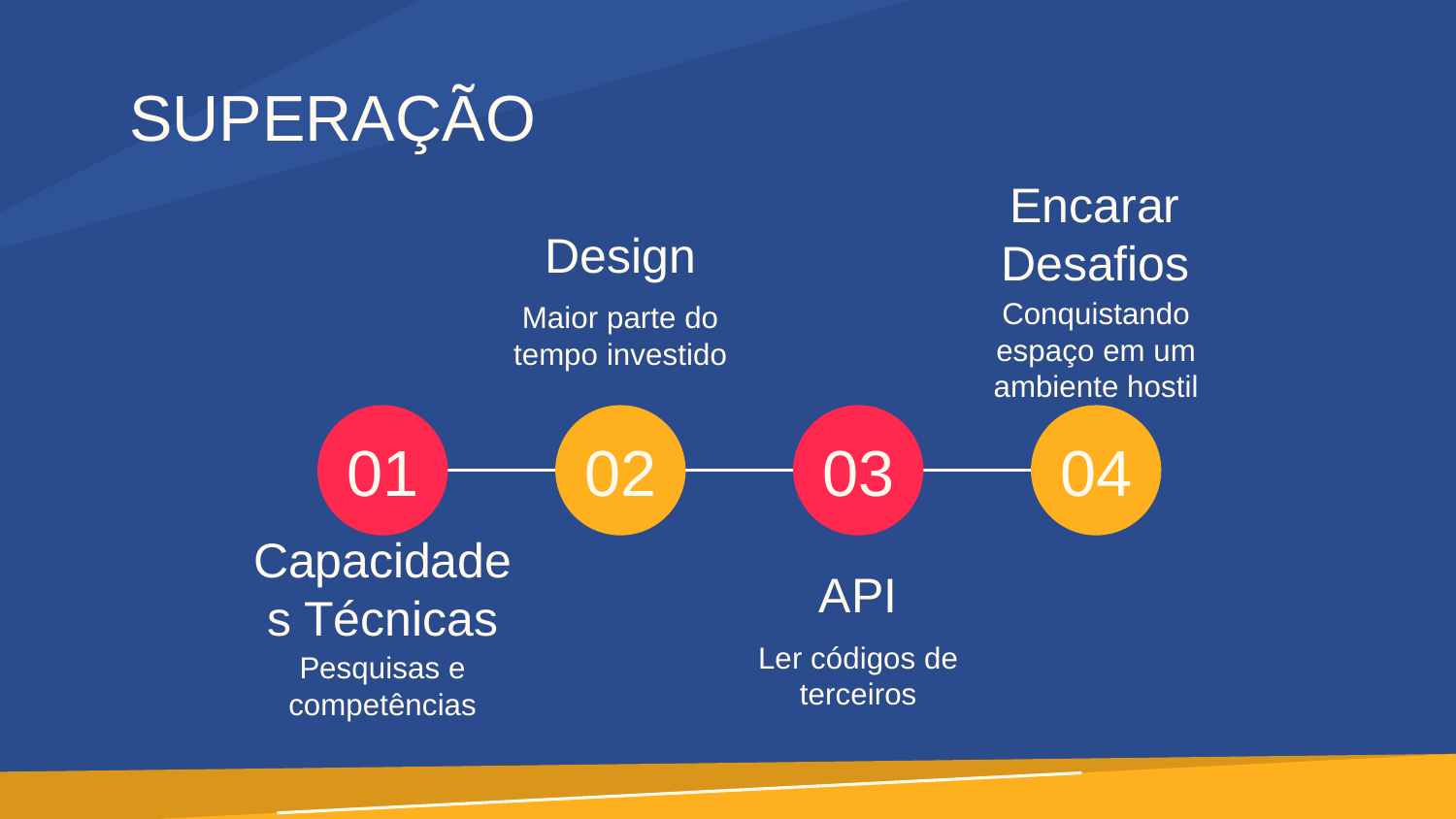

# SUPERAÇÃO
Encarar Desafios
Design
Maior parte do tempo investido
Conquistando espaço em um ambiente hostil
01
02
03
04
Capacidades Técnicas
API
Ler códigos de terceiros
Pesquisas e competências